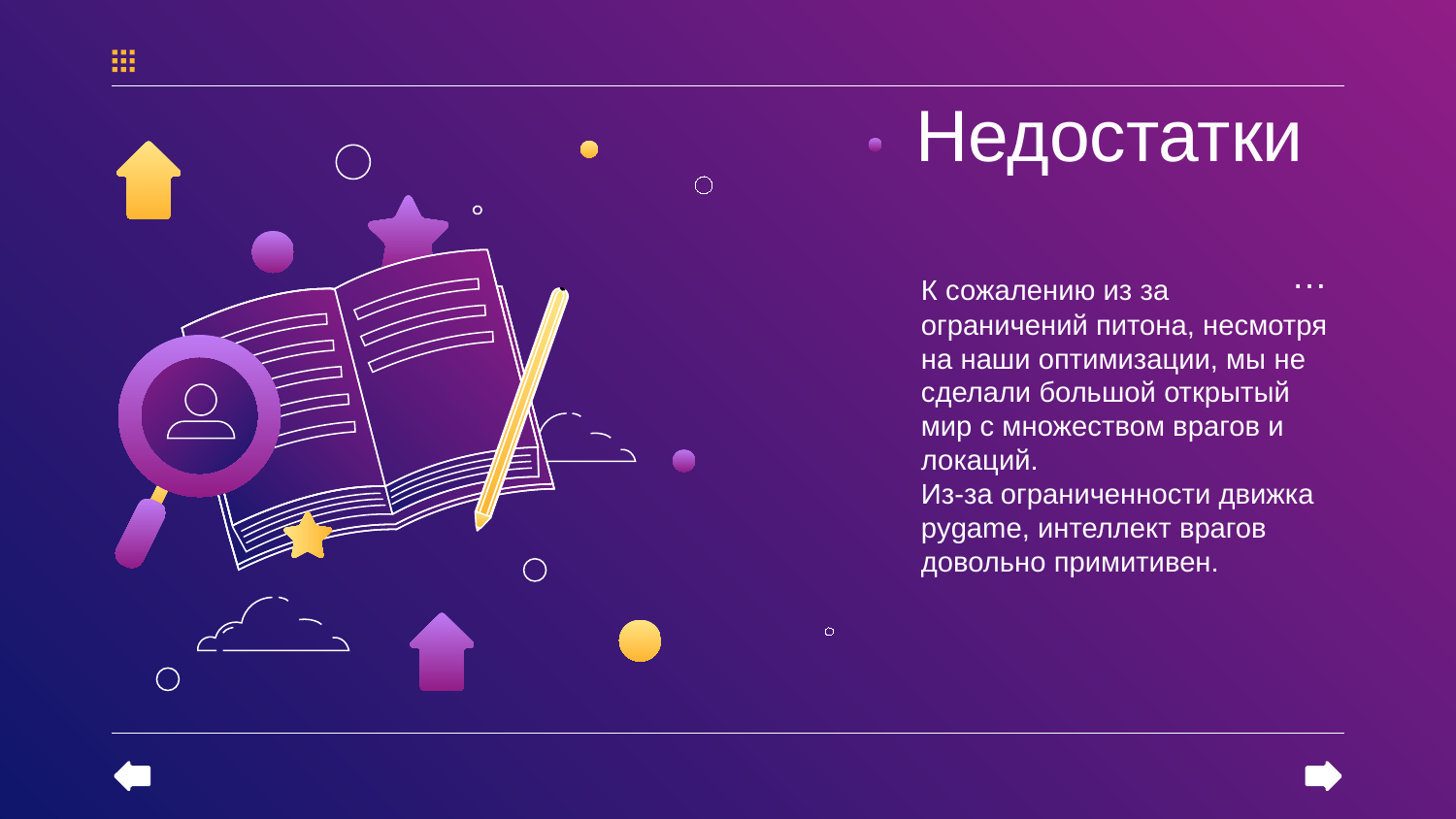

Недостатки

…
К сожалению из за ограничений питона, несмотря на наши оптимизации, мы не сделали большой открытый мир с множеством врагов и локаций.
Из-за ограниченности движка pygame, интеллект врагов довольно примитивен.